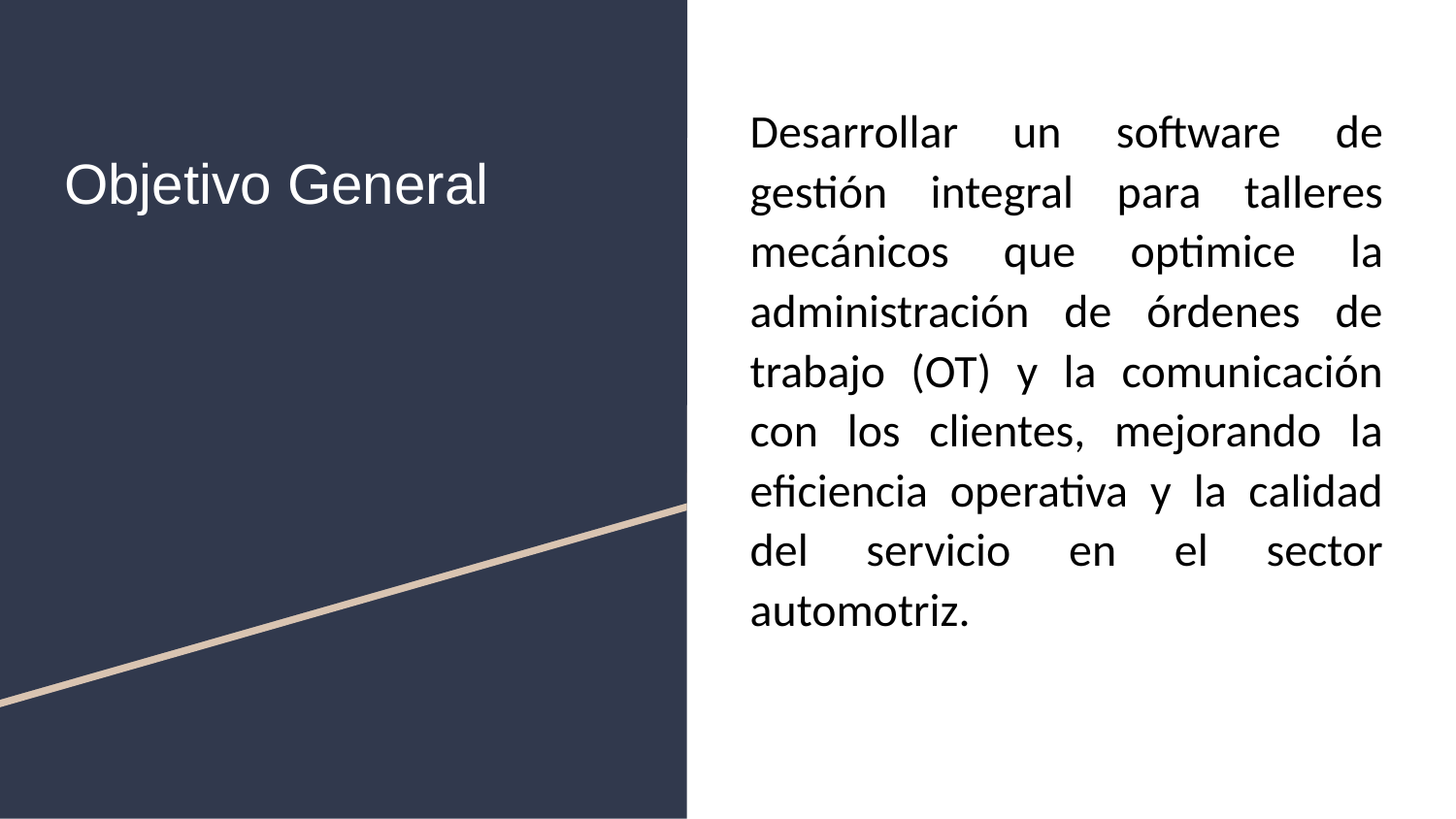

Desarrollar un software de gestión integral para talleres mecánicos que optimice la administración de órdenes de trabajo (OT) y la comunicación con los clientes, mejorando la eficiencia operativa y la calidad del servicio en el sector automotriz.
# Objetivo General